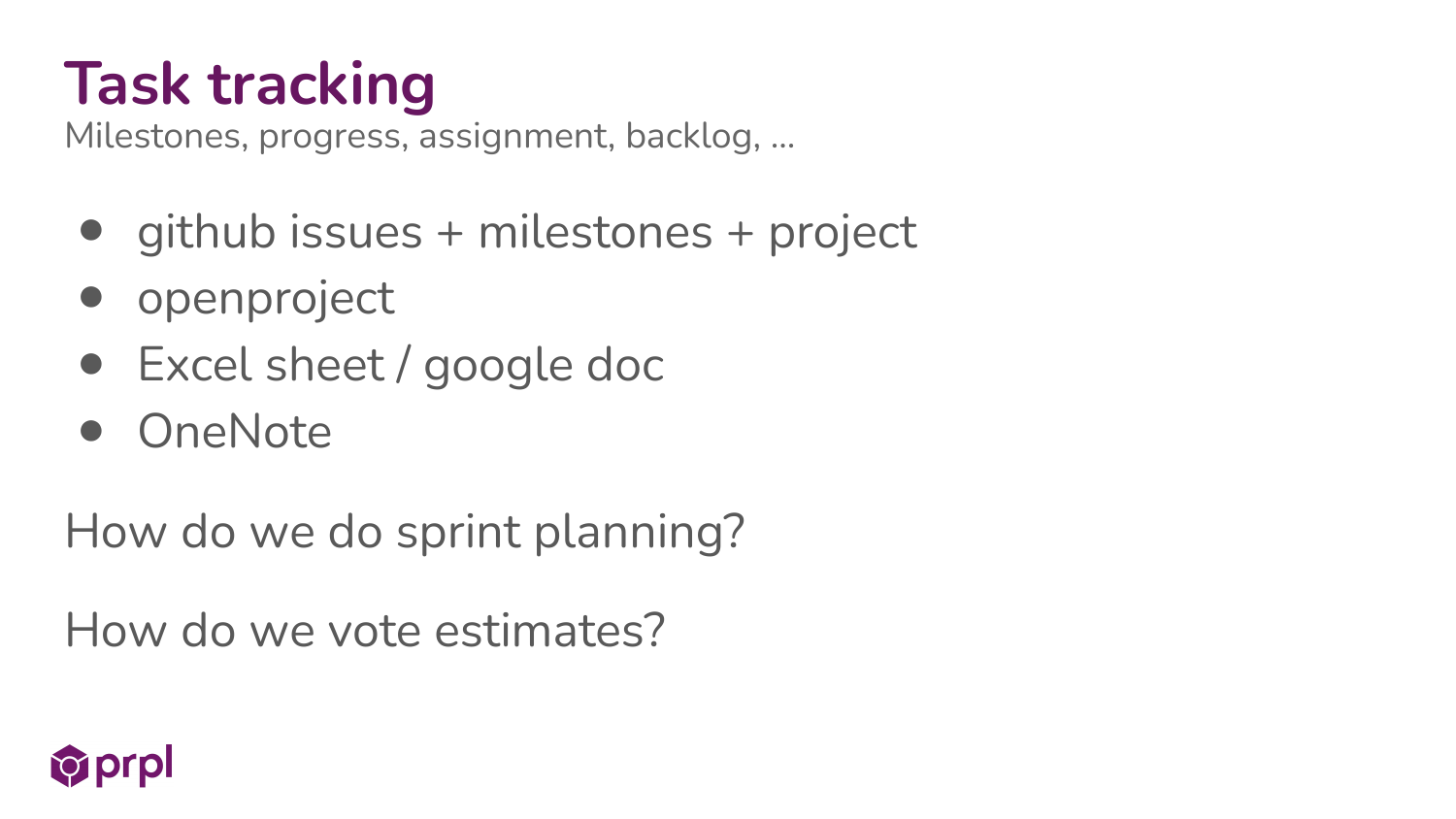

# Task tracking
Milestones, progress, assignment, backlog, ...
github issues + milestones + project
openproject
Excel sheet / google doc
OneNote
How do we do sprint planning?
How do we vote estimates?